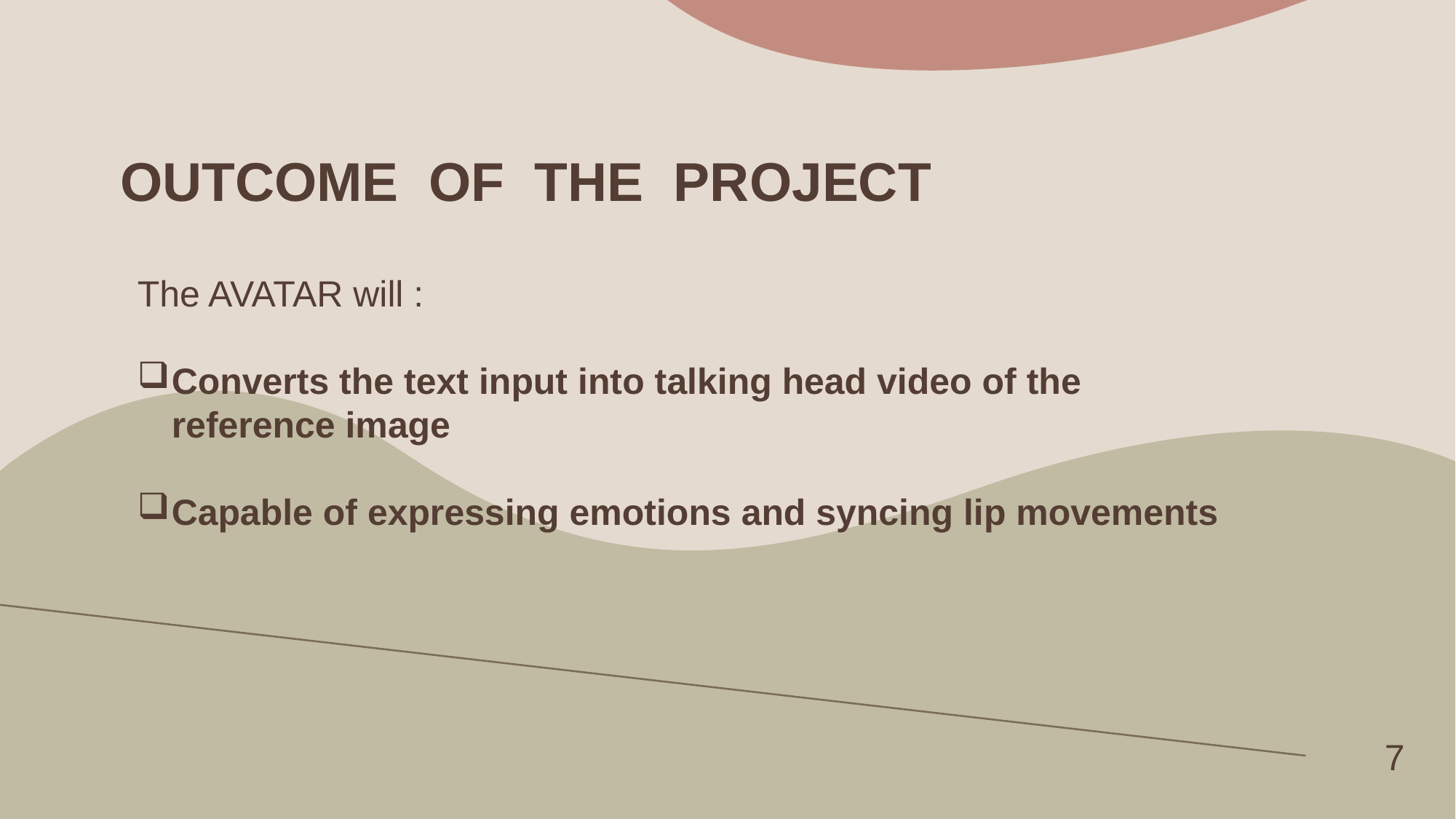

# OUTCOME  OF  THE  PROJECT
The AVATAR will :

Converts the text input into talking head video of the reference image

Capable of expressing emotions and syncing lip movements
7